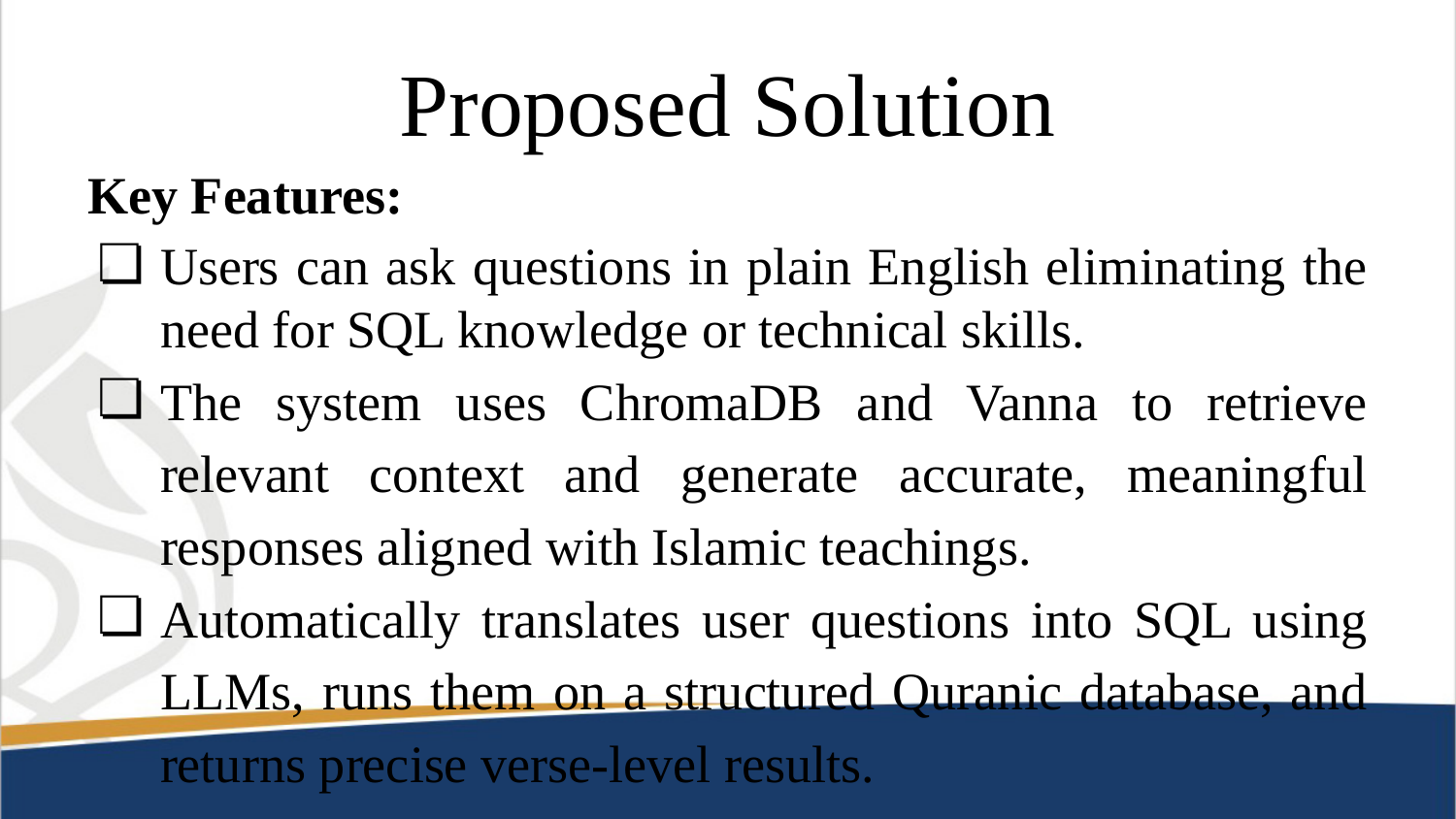

# Proposed Solution

Key Features:
Users can ask questions in plain English eliminating the need for SQL knowledge or technical skills.
The system uses ChromaDB and Vanna to retrieve relevant context and generate accurate, meaningful responses aligned with Islamic teachings.
Automatically translates user questions into SQL using LLMs, runs them on a structured Quranic database, and returns precise verse-level results.